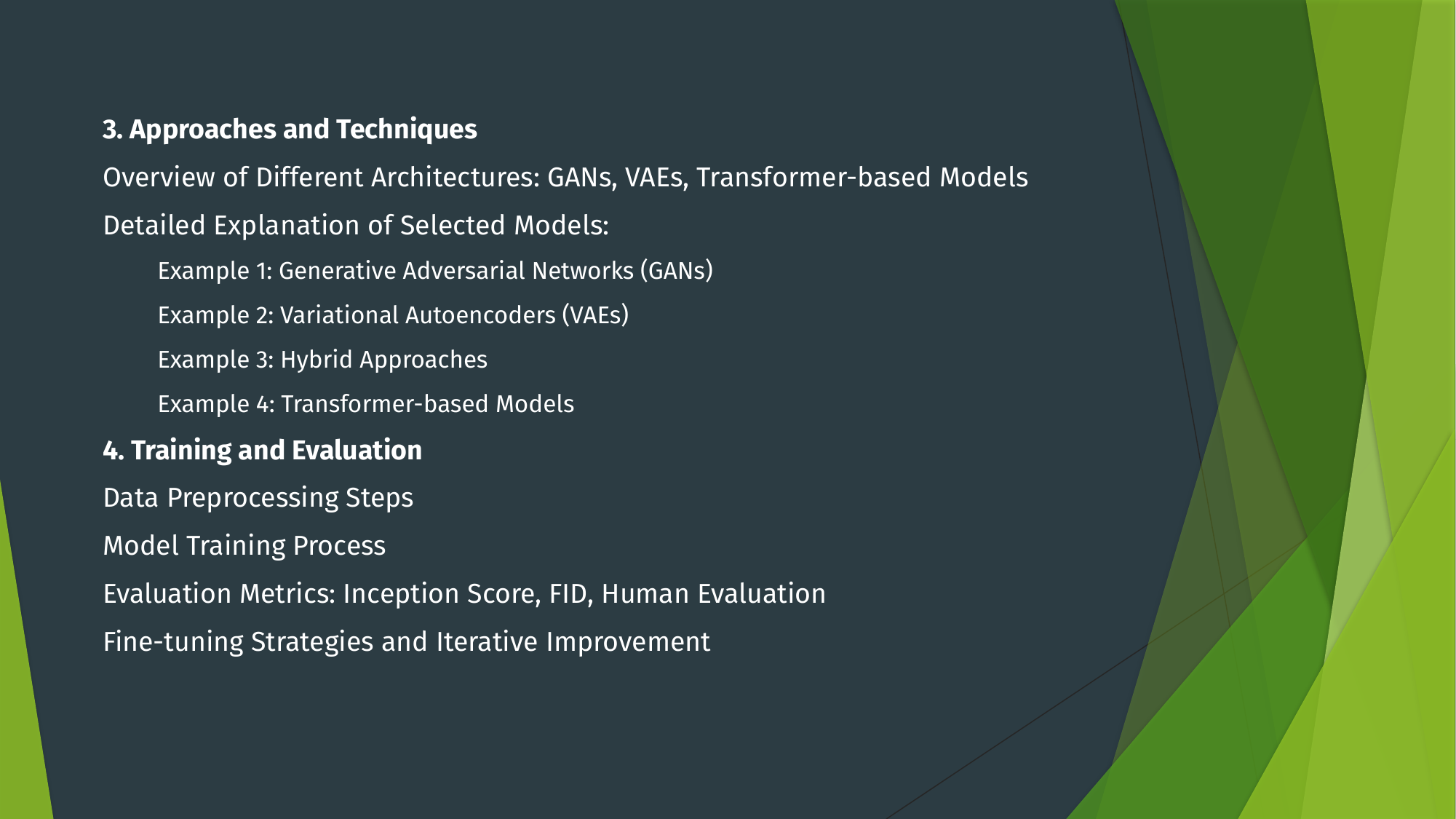

3. Approaches and Techniques
Overview of Different Architectures: GANs, VAEs, Transformer-based Models
Detailed Explanation of Selected Models:
Example 1: Generative Adversarial Networks (GANs)
Example 2: Variational Autoencoders (VAEs)
Example 3: Hybrid Approaches
Example 4: Transformer-based Models
4. Training and Evaluation
Data Preprocessing Steps
Model Training Process
Evaluation Metrics: Inception Score, FID, Human Evaluation
Fine-tuning Strategies and Iterative Improvement